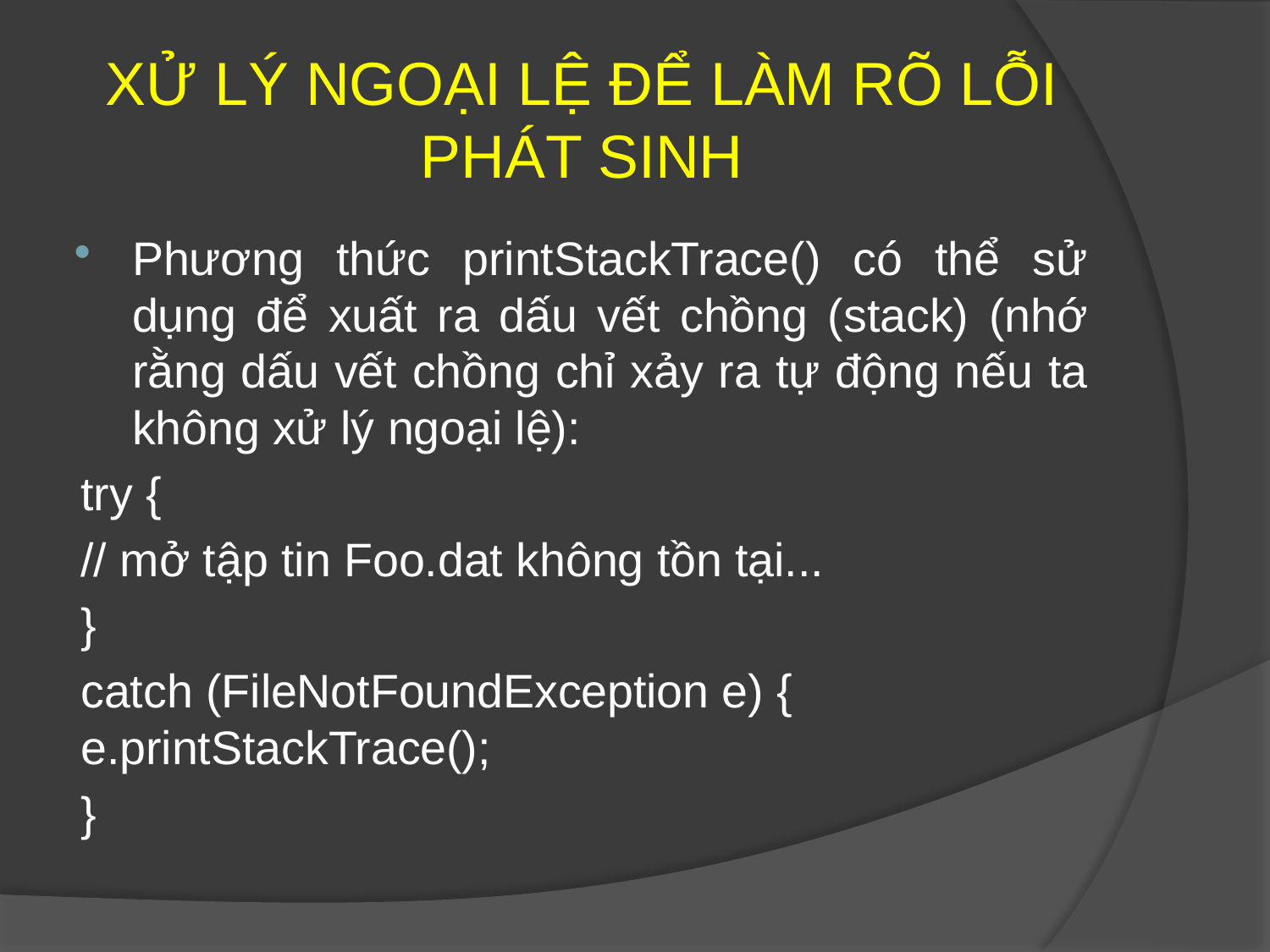

# XỬ LÝ NGOẠI LỆ ĐỂ LÀM RÕ LỖI PHÁT SINH
Phương thức printStackTrace() có thể sử dụng để xuất ra dấu vết chồng (stack) (nhớ rằng dấu vết chồng chỉ xảy ra tự động nếu ta không xử lý ngoại lệ):
try {
	// mở tập tin Foo.dat không tồn tại...
}
catch (FileNotFoundException e) {	e.printStackTrace();
}